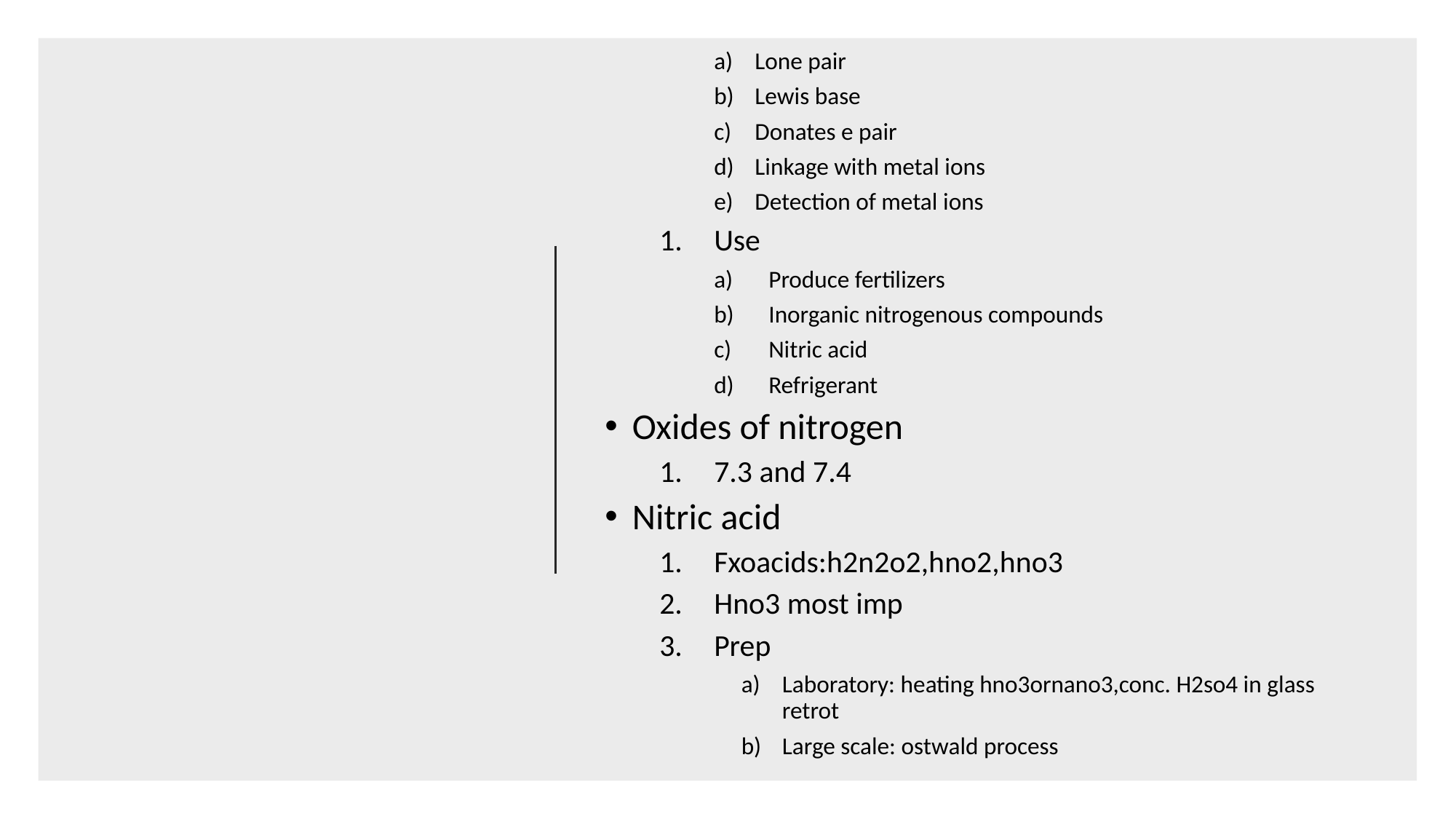

Lone pair
Lewis base
Donates e pair
Linkage with metal ions
Detection of metal ions
Use
Produce fertilizers
Inorganic nitrogenous compounds
Nitric acid
Refrigerant
Oxides of nitrogen
7.3 and 7.4
Nitric acid
Fxoacids:h2n2o2,hno2,hno3
Hno3 most imp
Prep
Laboratory: heating hno3ornano3,conc. H2so4 in glass retrot
Large scale: ostwald process